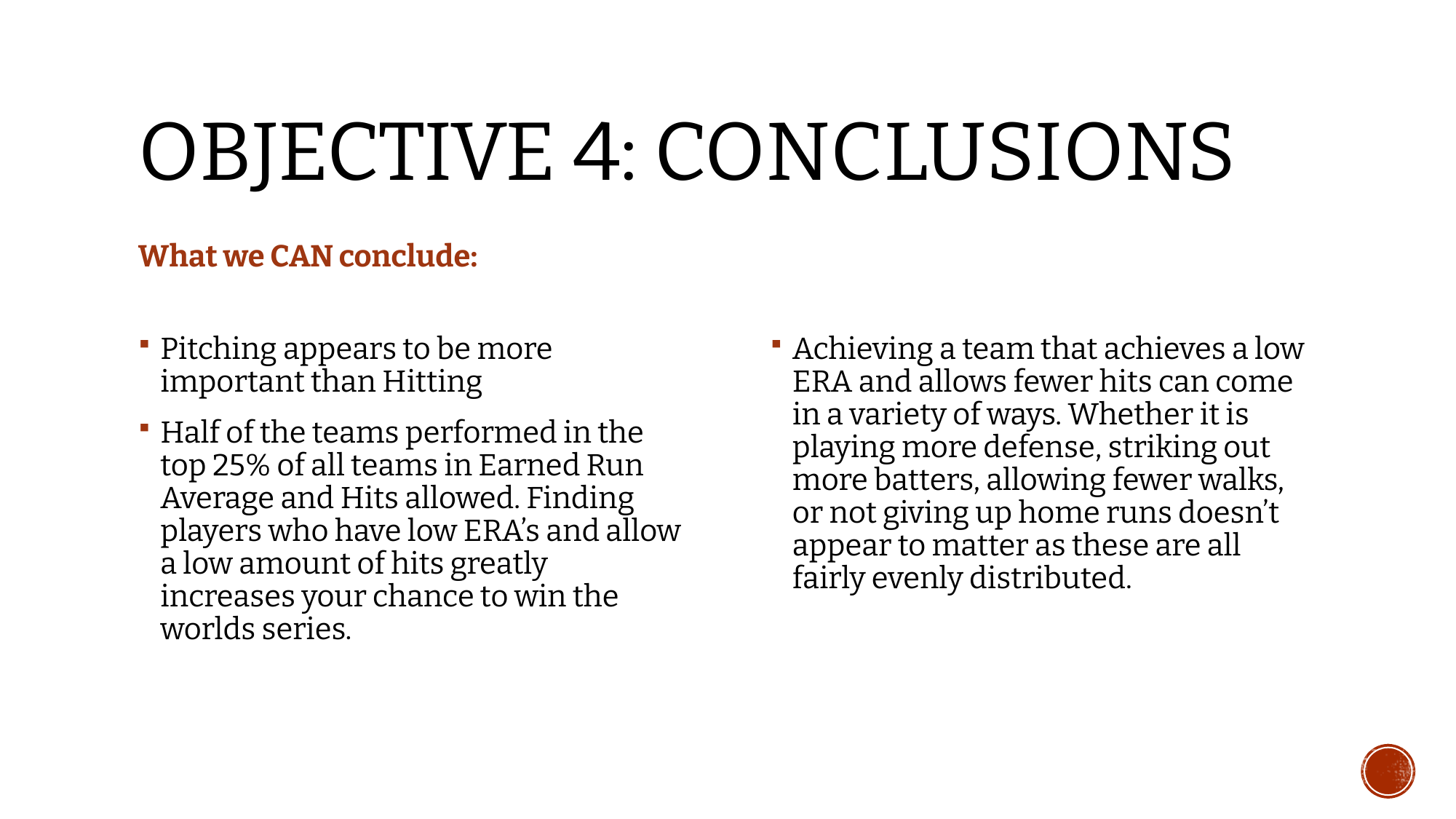

# Objective 4: conclusions
What we CAN conclude:

Pitching appears to be more important than Hitting
Half of the teams performed in the top 25% of all teams in Earned Run Average and Hits allowed. Finding players who have low ERA’s and allow a low amount of hits greatly increases your chance to win the worlds series.
Achieving a team that achieves a low ERA and allows fewer hits can come in a variety of ways. Whether it is playing more defense, striking out more batters, allowing fewer walks, or not giving up home runs doesn’t appear to matter as these are all fairly evenly distributed.